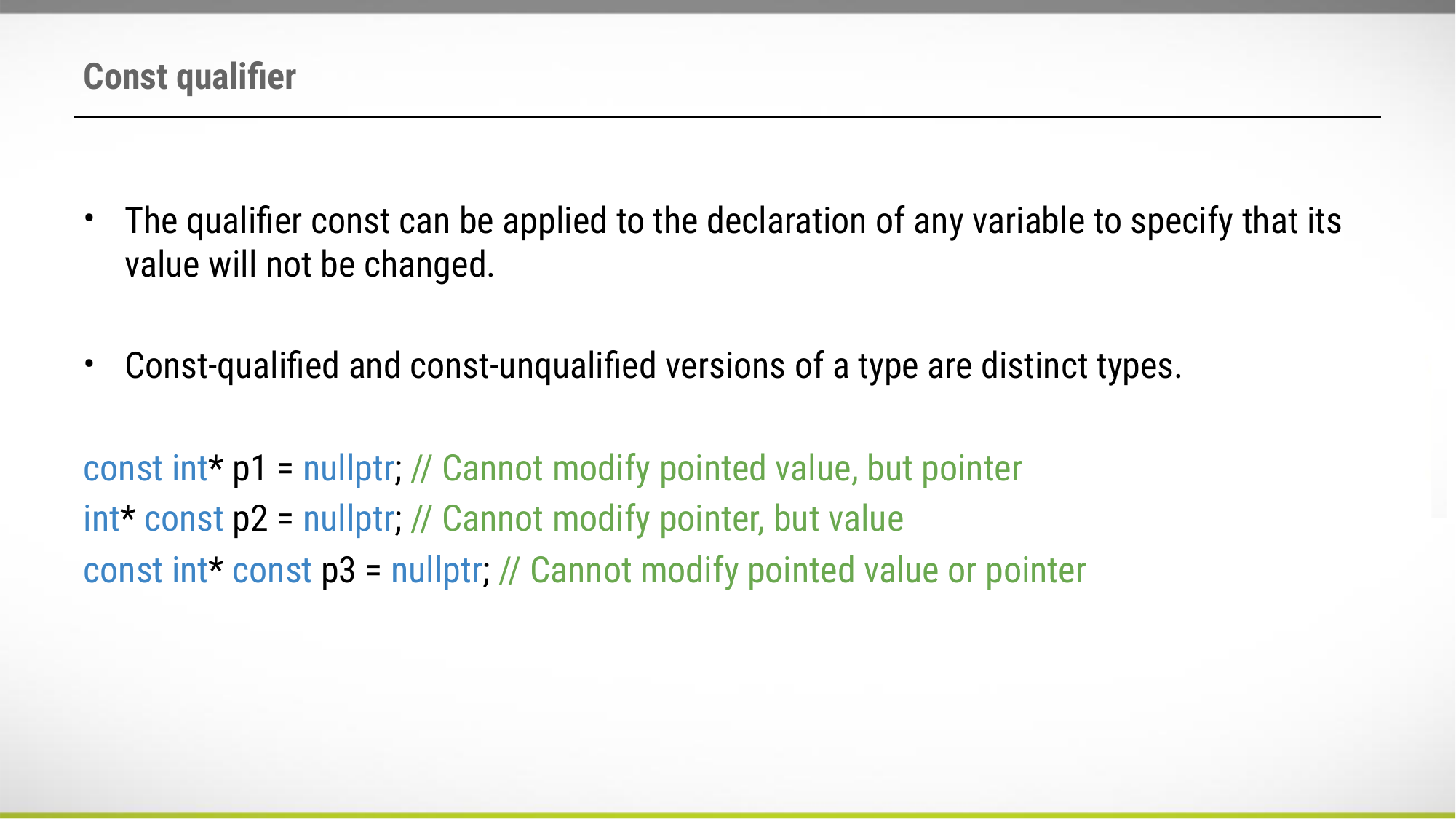

# Const qualifier
The qualifier const can be applied to the declaration of any variable to specify that its value will not be changed.

Const-qualified and const-unqualified versions of a type are distinct types.

const int* p1 = nullptr; // Cannot modify pointed value, but pointer
int* const p2 = nullptr; // Cannot modify pointer, but value
const int* const p3 = nullptr; // Cannot modify pointed value or pointer